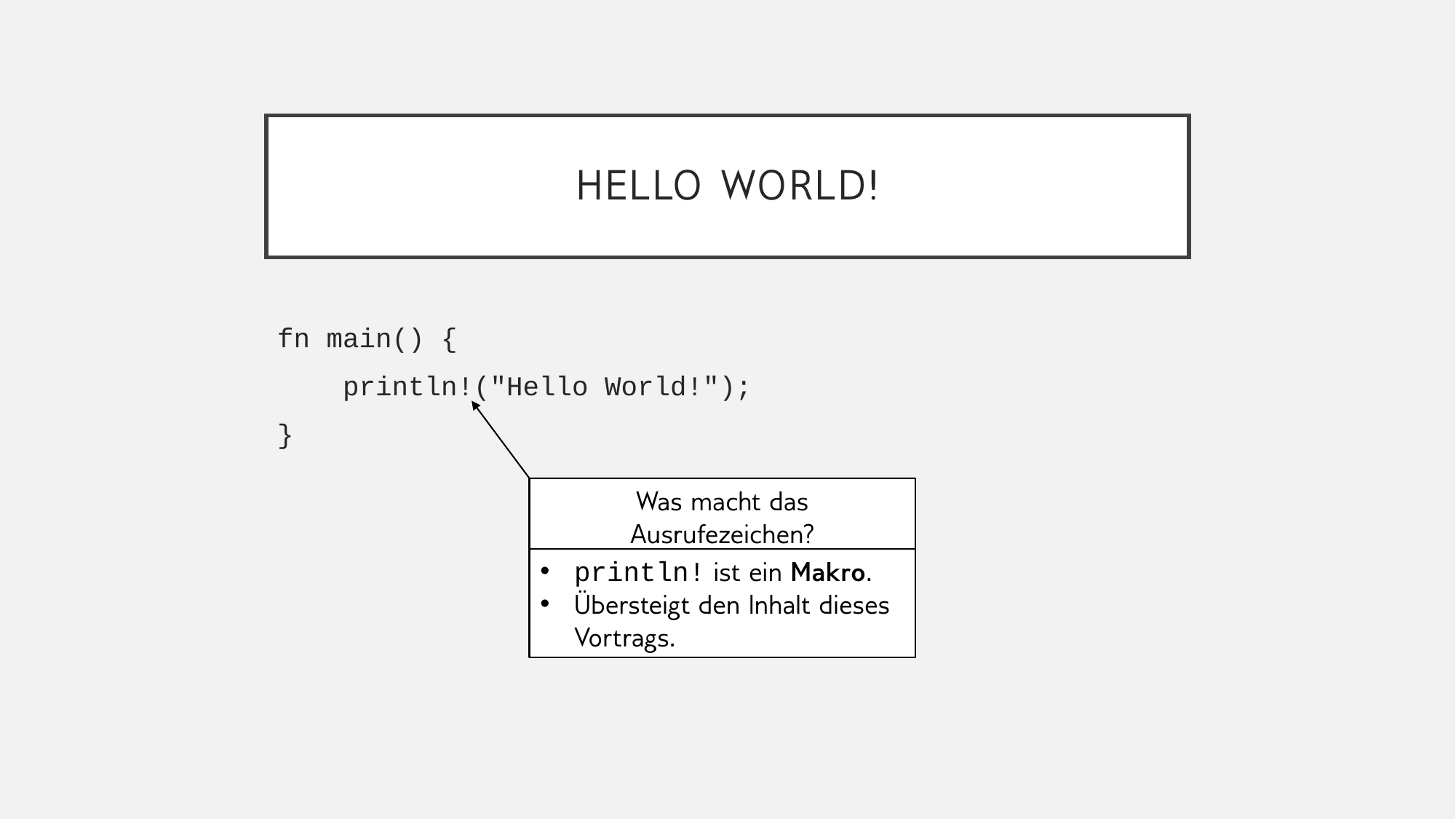

# Hello World!
fn main() {
    println!("Hello World!");
}
Was macht das Ausrufezeichen?
println! ist ein Makro.
Übersteigt den Inhalt dieses Vortrags.